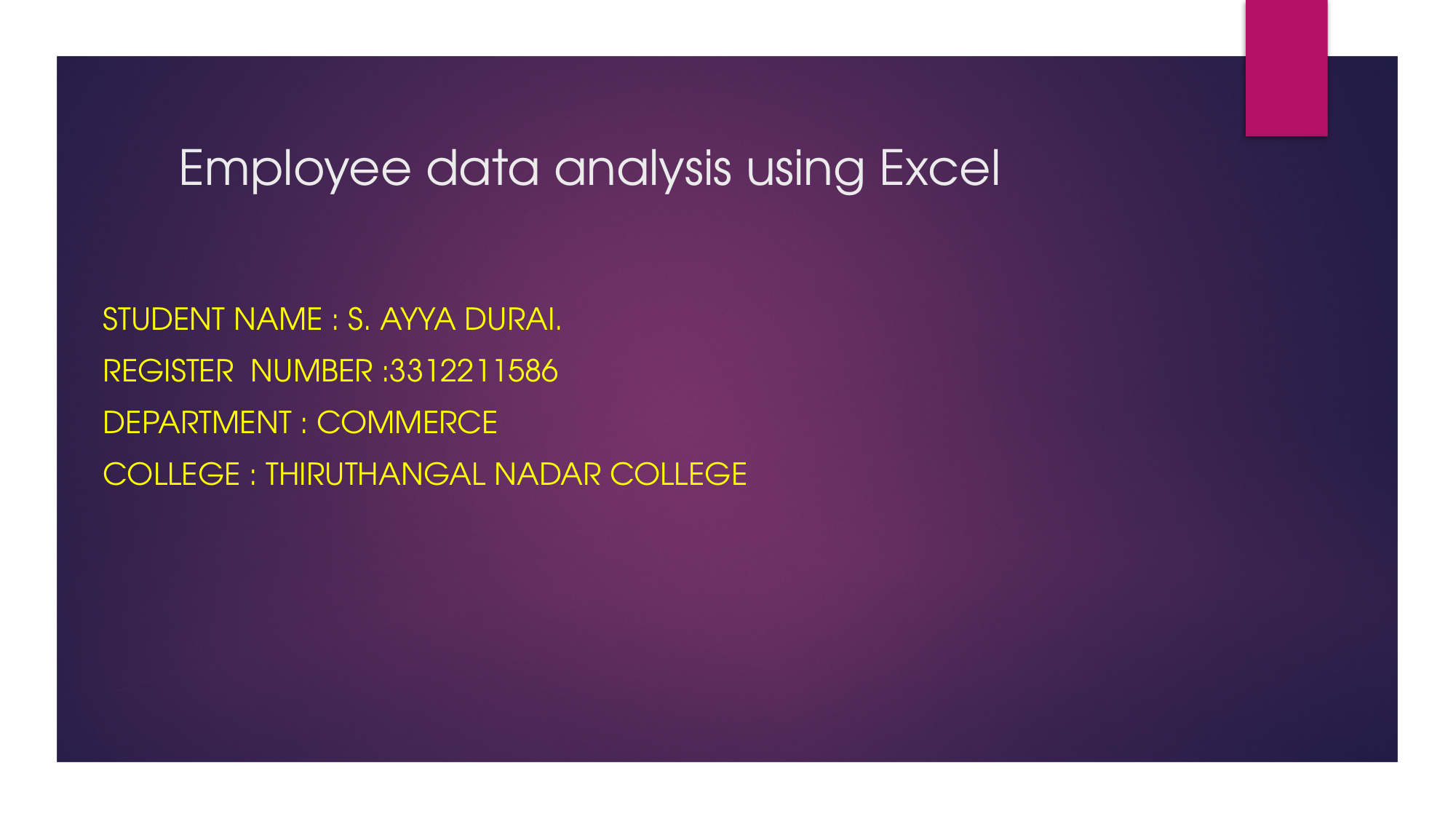

# Employee data analysis using Excel
Student Name : S. Ayya Durai.
Register  number :3312211586
Department : commerce
College : thiruthangal Nadar college